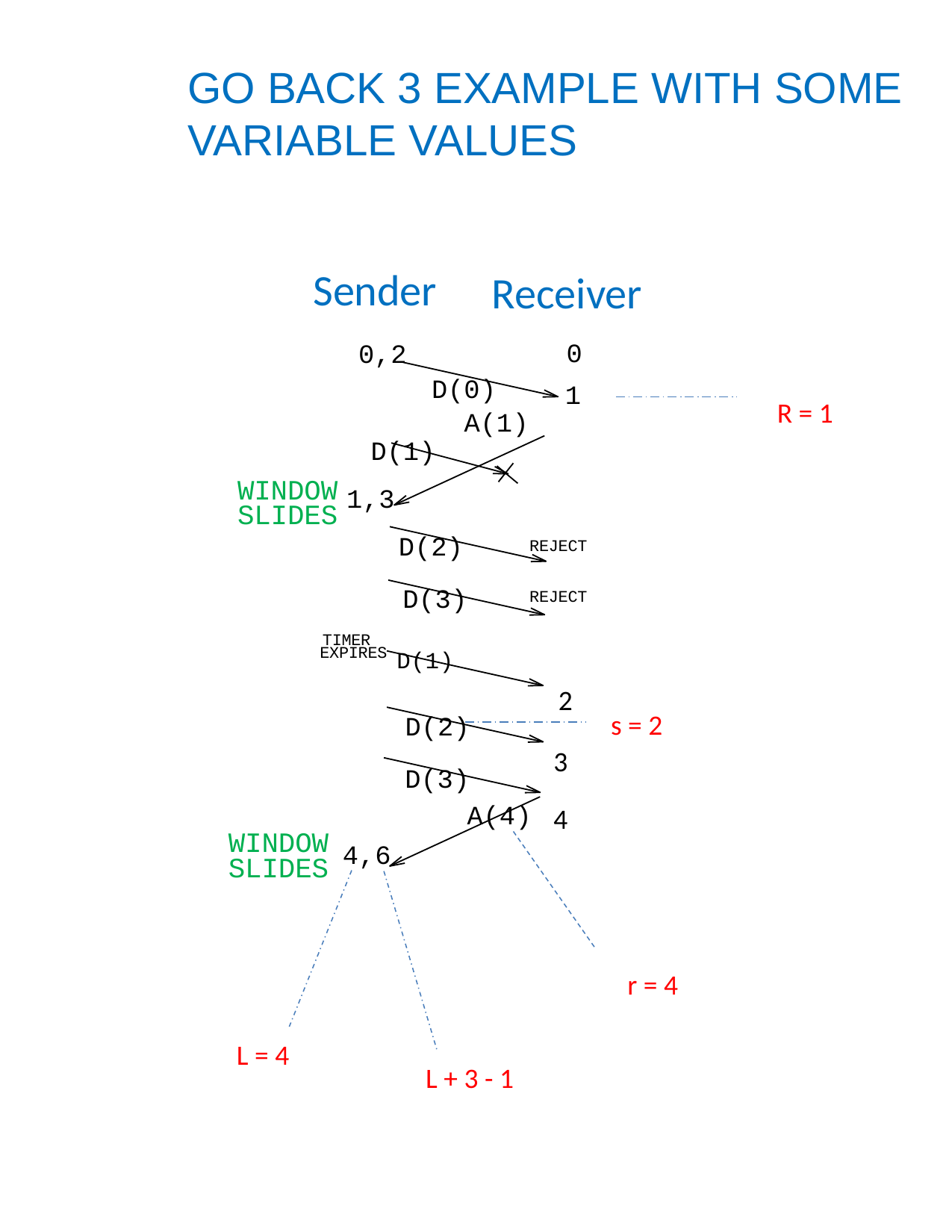

GO BACK 3 EXAMPLE WITH SOME VARIABLE VALUES
Sender
Receiver
0
1
0,2

D(0)
A(1)
D(1)
1,3

D(2)
D(3)
REJECT

REJECT

TIMER
EXPIRES D(1)

D(2)
D(3)
A(4)
4,6

R = 1
WINDOW  SLIDES

2
s = 2
3
4
WINDOW  SLIDES

r = 4
L = 4
L + 3 - 1